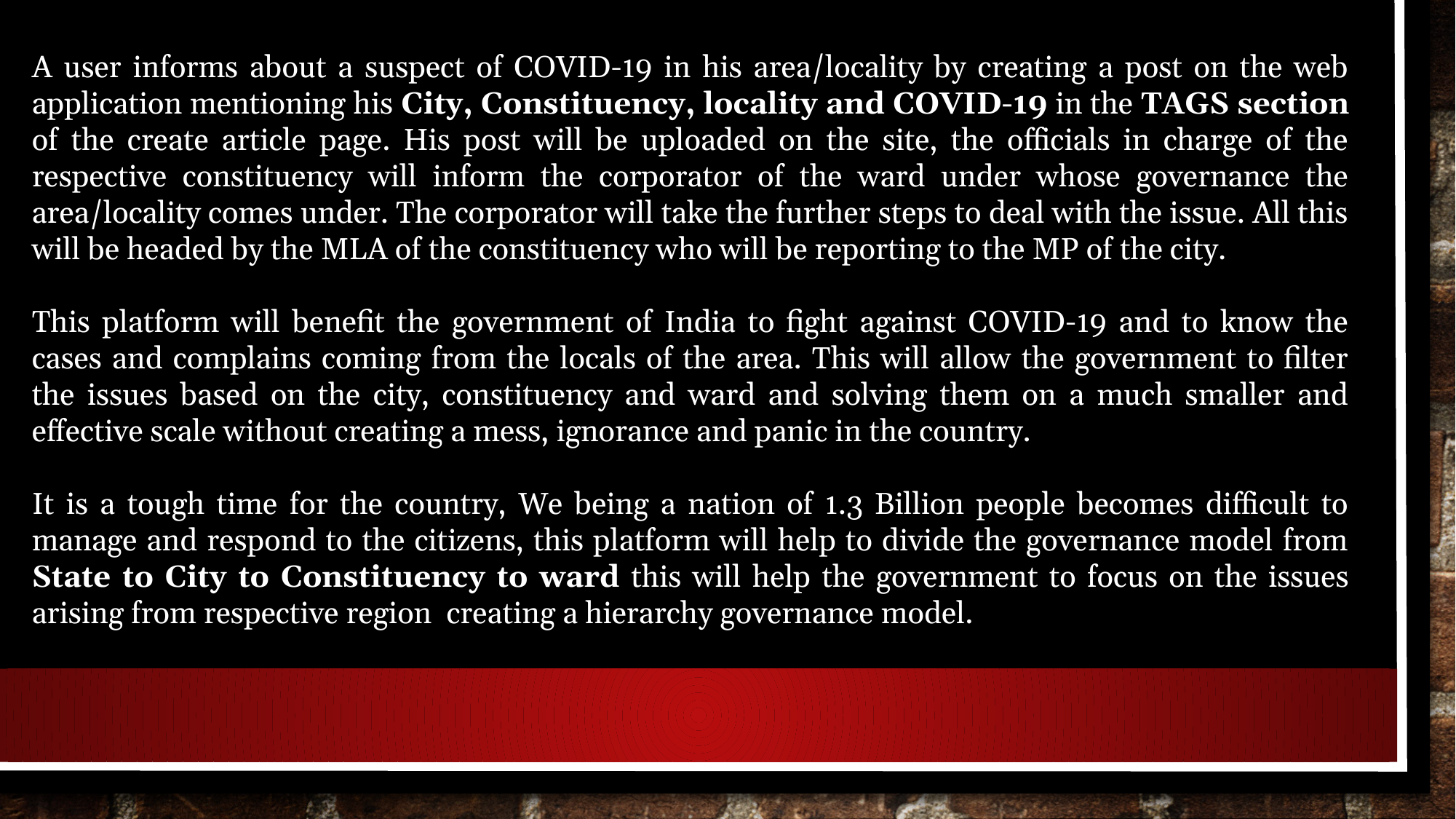

A user informs about a suspect of COVID-19 in his area/locality by creating a post on the web application mentioning his City, Constituency, locality and COVID-19 in the TAGS section of the create article page. His post will be uploaded on the site, the officials in charge of the respective constituency will inform the corporator of the ward under whose governance the area/locality comes under. The corporator will take the further steps to deal with the issue. All this will be headed by the MLA of the constituency who will be reporting to the MP of the city.

This platform will benefit the government of India to fight against COVID-19 and to know the cases and complains coming from the locals of the area. This will allow the government to filter the issues based on the city, constituency and ward and solving them on a much smaller and effective scale without creating a mess, ignorance and panic in the country.

It is a tough time for the country, We being a nation of 1.3 Billion people becomes difficult to manage and respond to the citizens, this platform will help to divide the governance model from State to City to Constituency to ward this will help the government to focus on the issues arising from respective region  creating a hierarchy governance model.